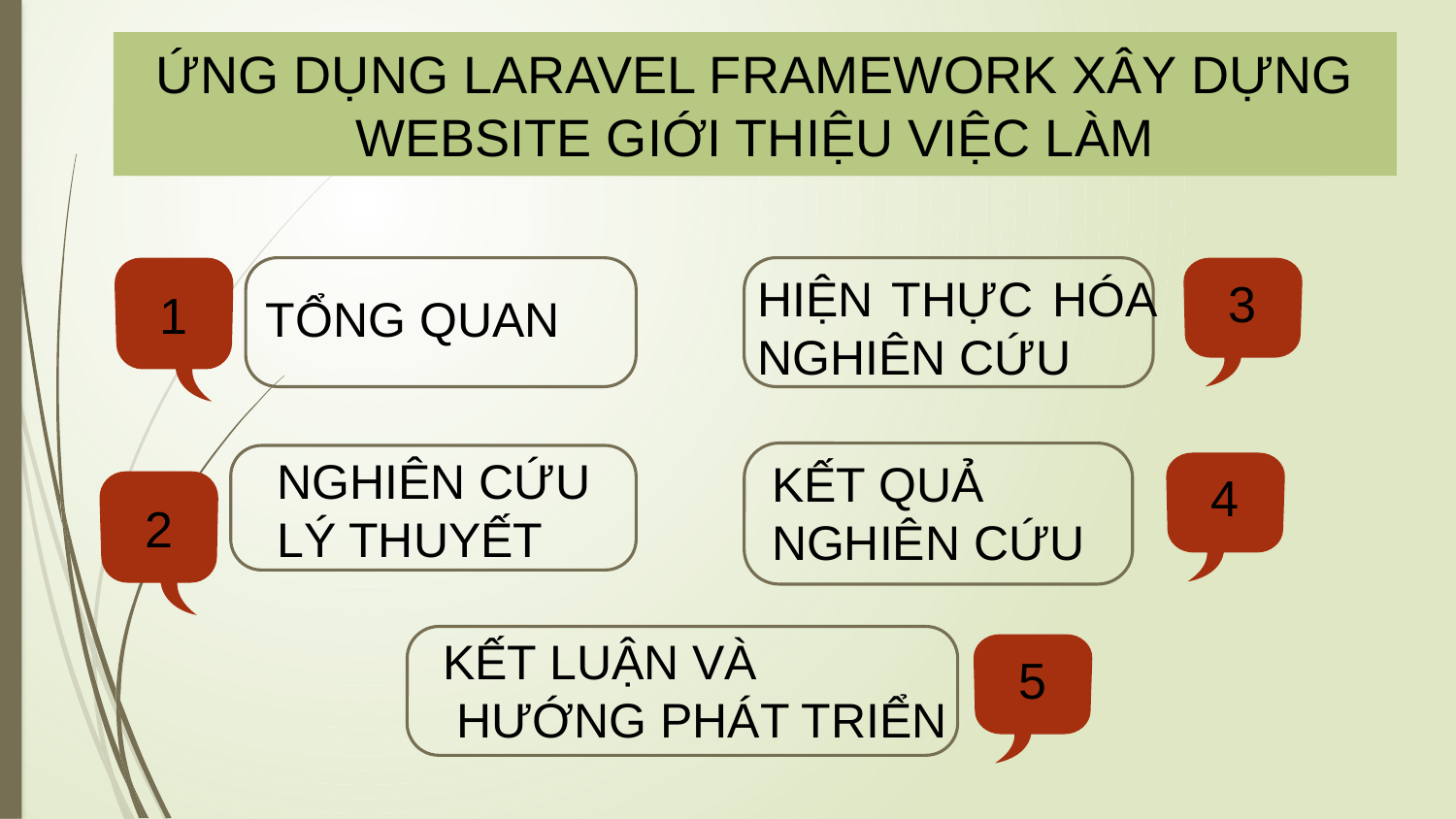

ỨNG DỤNG LARAVEL FRAMEWORK XÂY DỰNG WEBSITE GIỚI THIỆU VIỆC LÀM

3
1
TỔNG QUAN
HIỆN THỰC HÓA NGHIÊN CỨU

NGHIÊN CỨU
LÝ THUYẾT

4

KẾT QUẢ
NGHIÊN CỨU
# 2

KẾT LUẬN VÀ
 HƯỚNG PHÁT TRIỂN
5